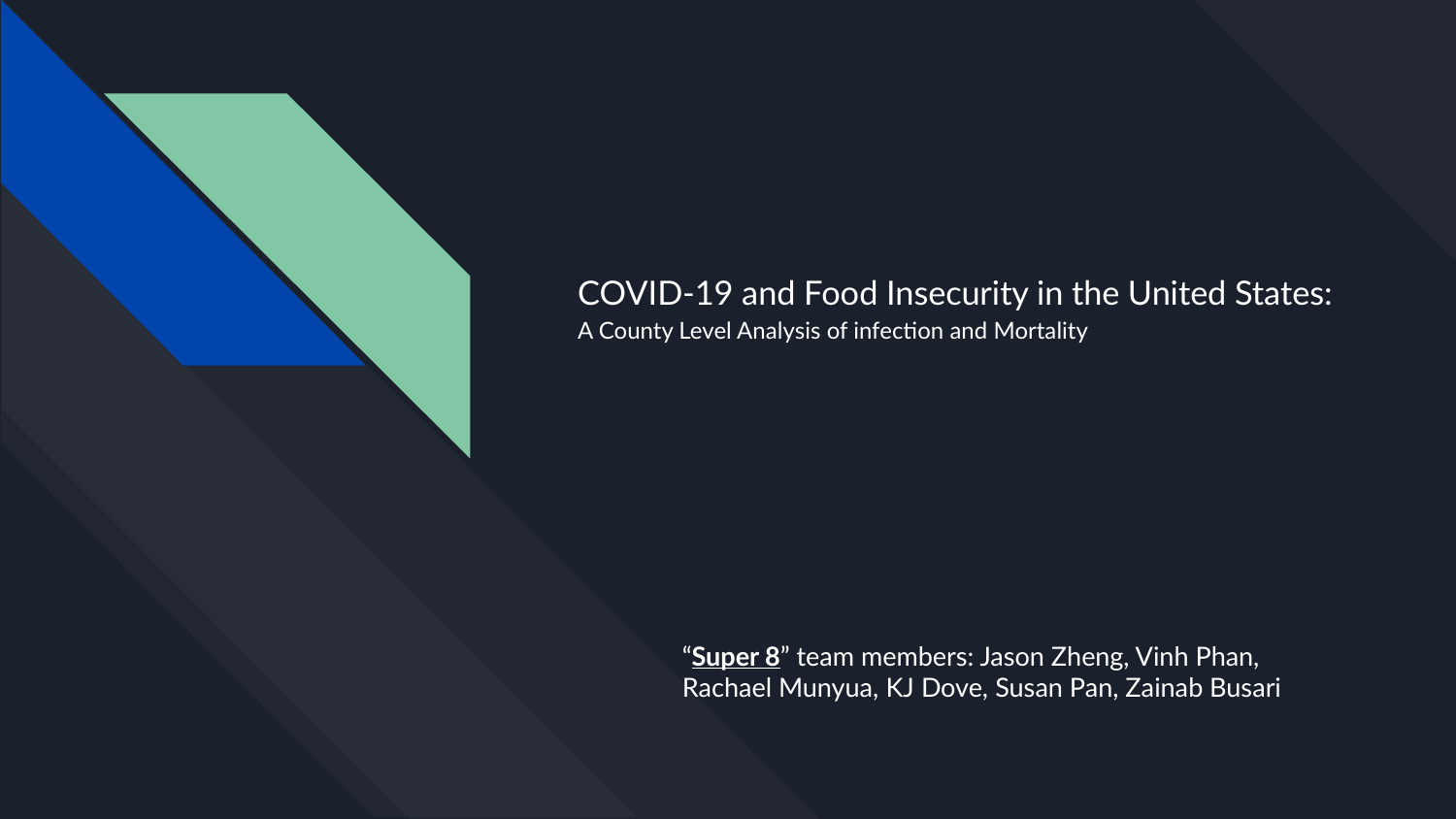

# COVID-19 and Food Insecurity in the United States:
A County Level Analysis of infection and Mortality
“Super 8” team members: Jason Zheng, Vinh Phan, Rachael Munyua, KJ Dove, Susan Pan, Zainab Busari